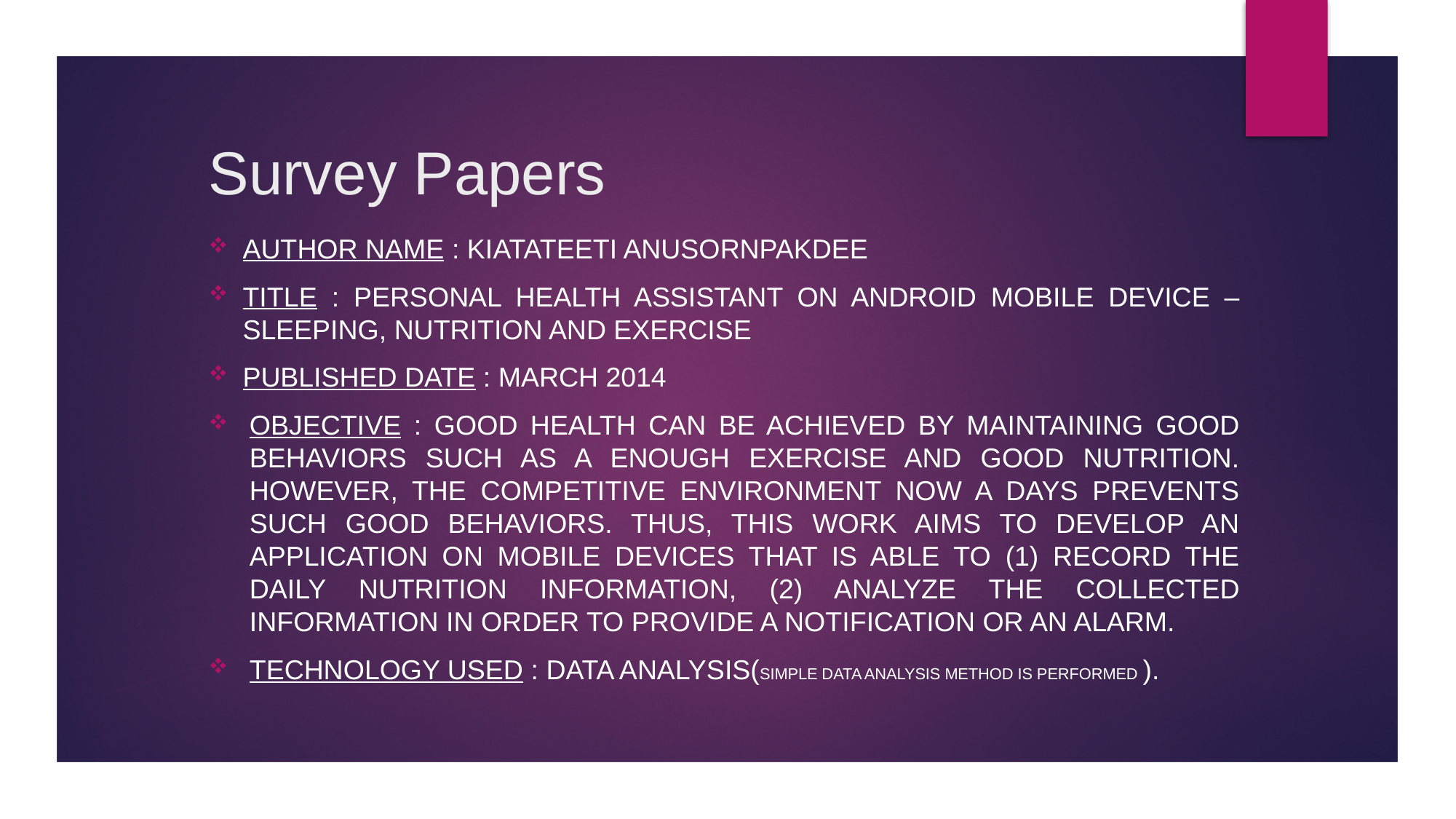

# Survey Papers
Author name : kiatateeti anusornpakdee
Title : personal health assistant on android mobile device – sleeping, nutrition and exercise
Published date : march 2014
Objective : Good health can be achieved by maintaining good behaviors such as a enough exercise and good nutrition. However, the competitive environment now a days prevents such good behaviors. Thus, this work aims to develop an application on mobile devices that is able to (1) record the daily nutrition information, (2) analyze the collected information in order to provide a notification or an alarm.
Technology used : data analysis(simple data analysis method is performed ).